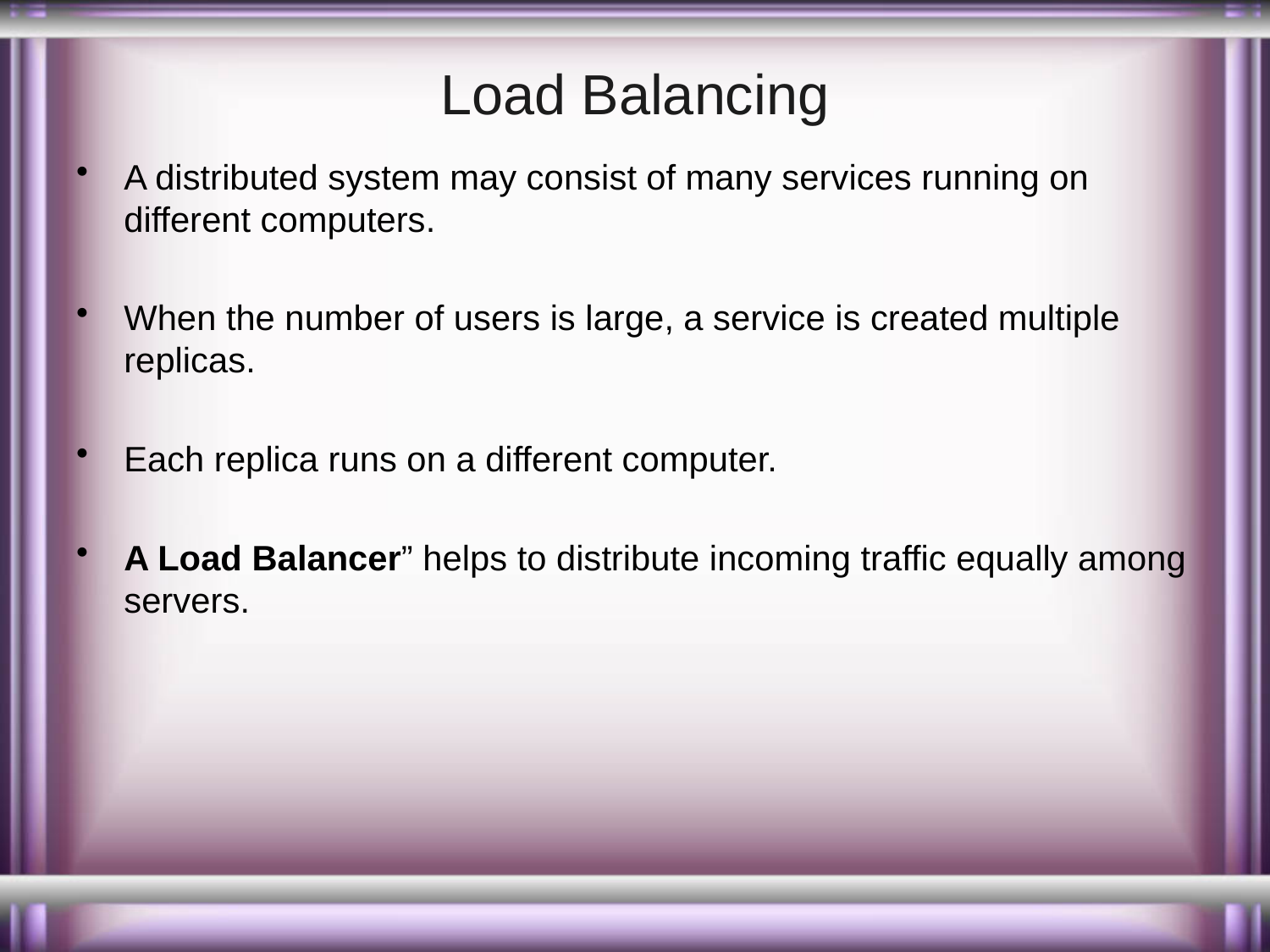

# Load Balancing
A distributed system may consist of many services running on different computers.

When the number of users is large, a service is created multiple replicas.

Each replica runs on a different computer.

A Load Balancer” helps to distribute incoming traffic equally among servers.